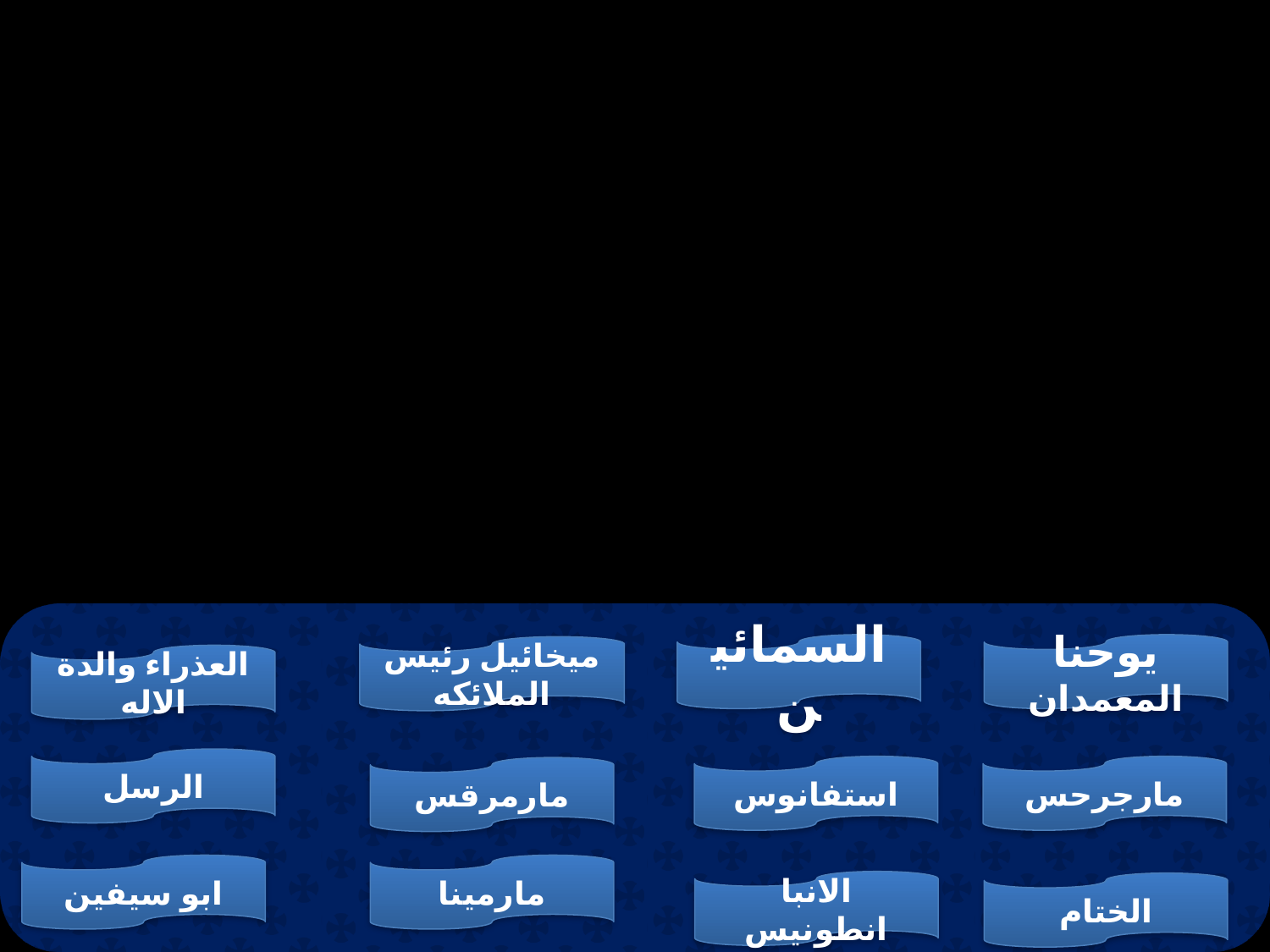

السمائين
يوحنا المعمدان
ميخائيل رئيس الملائكه
العذراء والدة الاله
الرسل
استفانوس
مارجرحس
مارمرقس
ابو سيفين
مارمينا
الانبا انطونيس
الختام